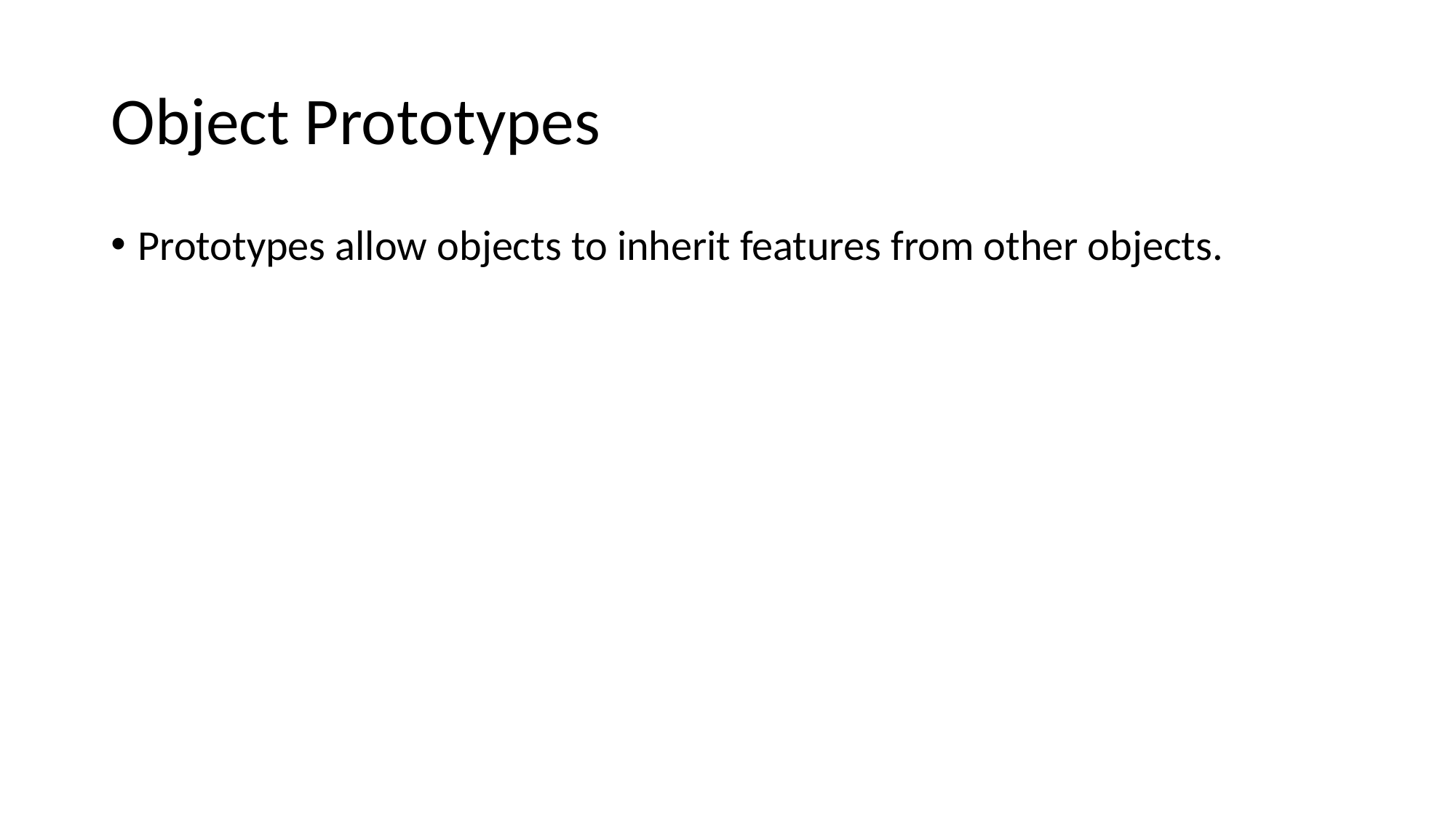

# Object Prototypes
Prototypes allow objects to inherit features from other objects.